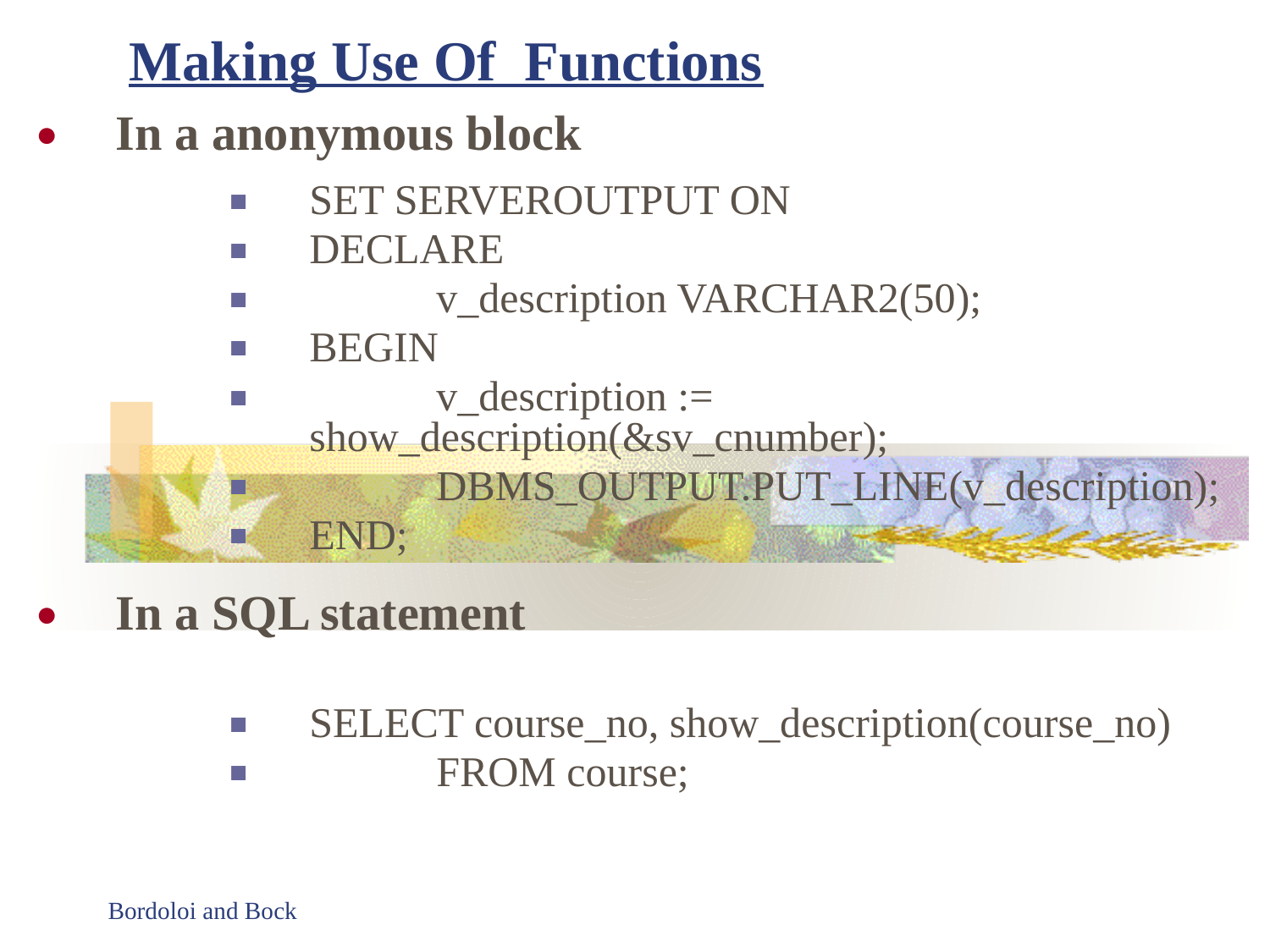

# Making Use Of  Functions
In a anonymous block

SET SERVEROUTPUT ON
DECLARE
	v_description VARCHAR2(50);
BEGIN
	v_description := show_description(&sv_cnumber);
	DBMS_OUTPUT.PUT_LINE(v_description);
END;

In a SQL statement

SELECT course_no, show_description(course_no)
	FROM course;

Bordoloi and Bock